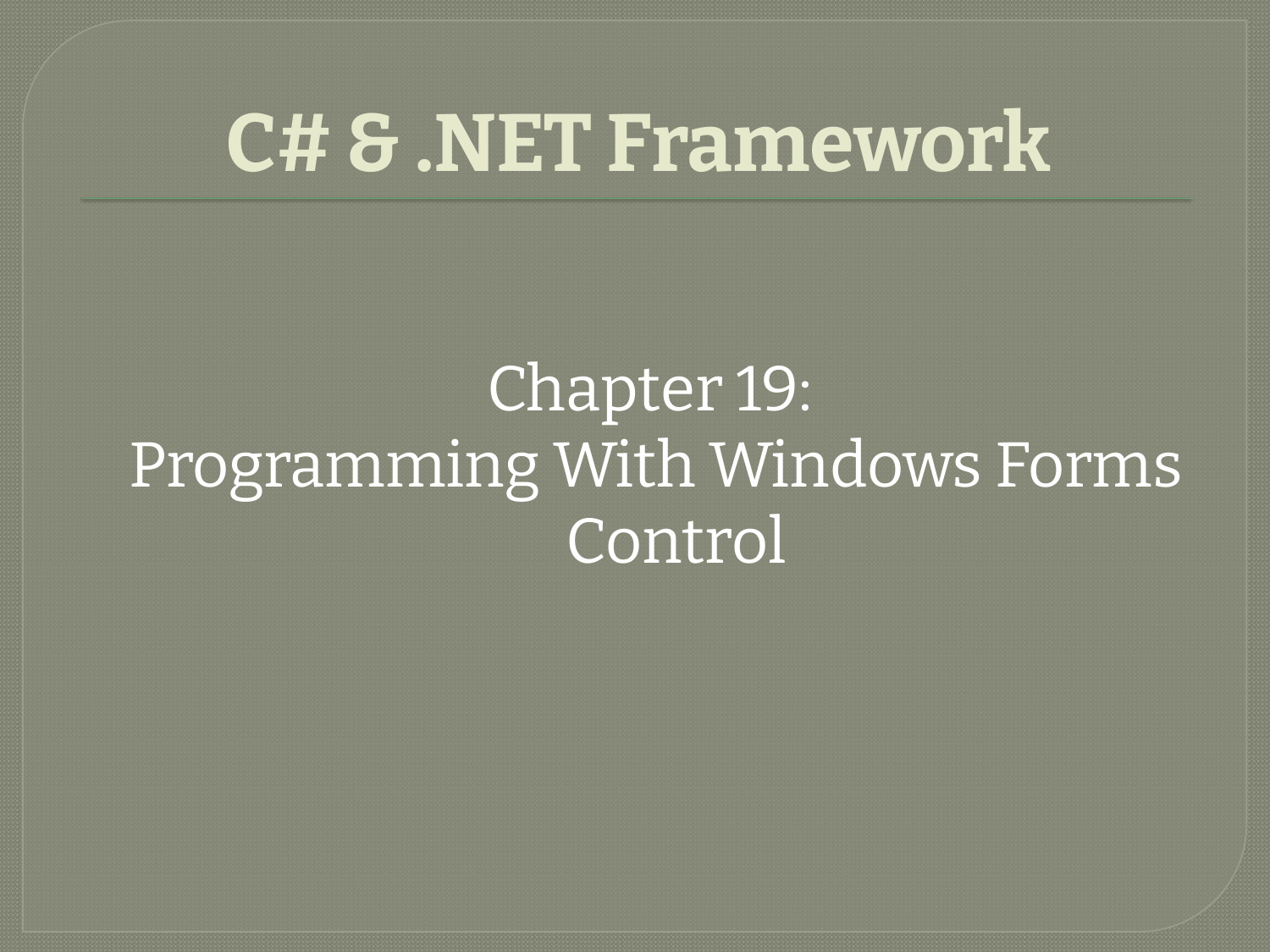

# C# & .NET Framework

Chapter 19:
Programming With Windows Forms Control